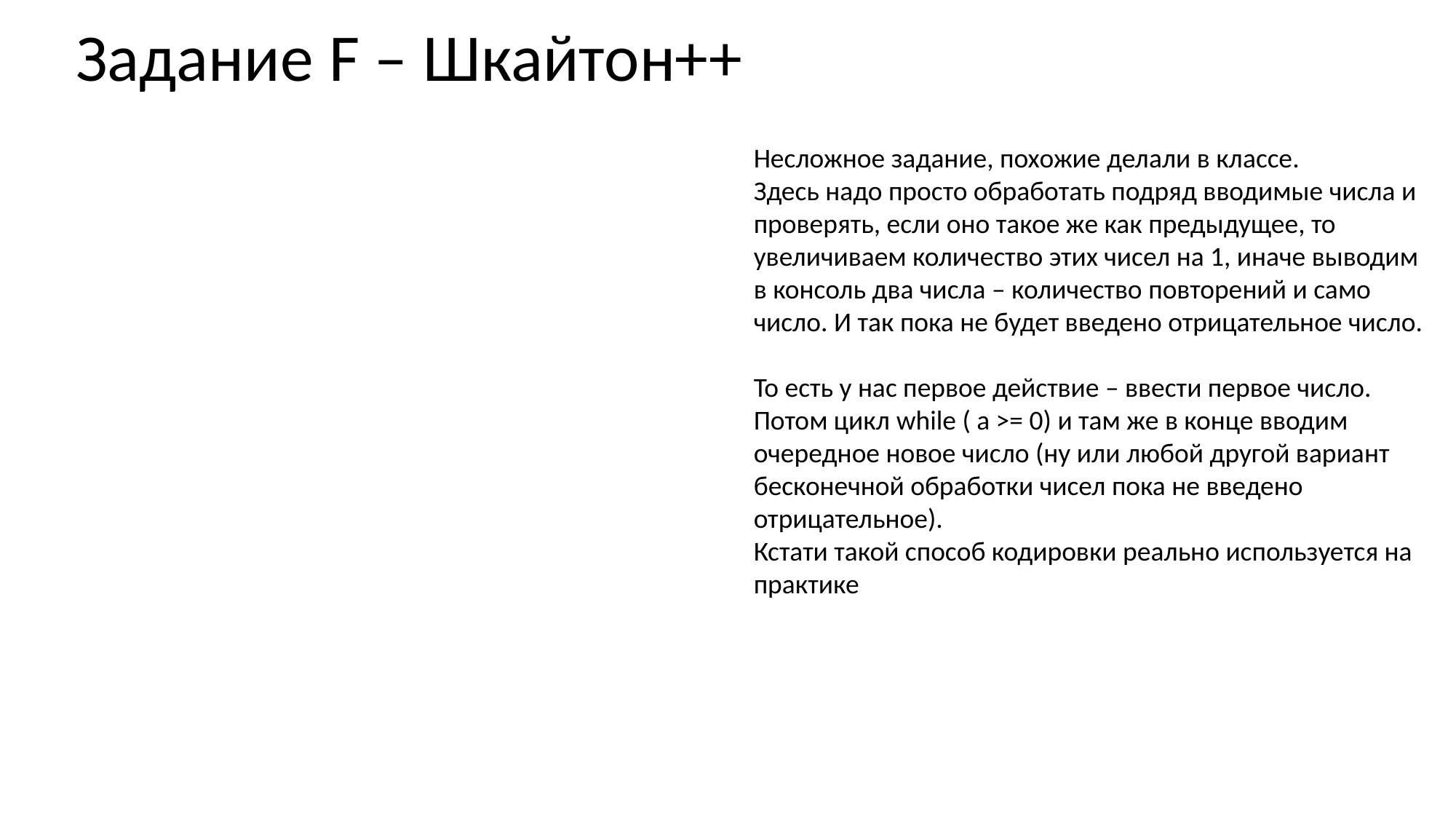

# Задание F – Шкайтон++
Несложное задание, похожие делали в классе.
Здесь надо просто обработать подряд вводимые числа и проверять, если оно такое же как предыдущее, то увеличиваем количество этих чисел на 1, иначе выводим в консоль два числа – количество повторений и само число. И так пока не будет введено отрицательное число.
То есть у нас первое действие – ввести первое число.
Потом цикл while ( a >= 0) и там же в конце вводим очередное новое число (ну или любой другой вариант бесконечной обработки чисел пока не введено отрицательное).
Кстати такой способ кодировки реально используется на практике